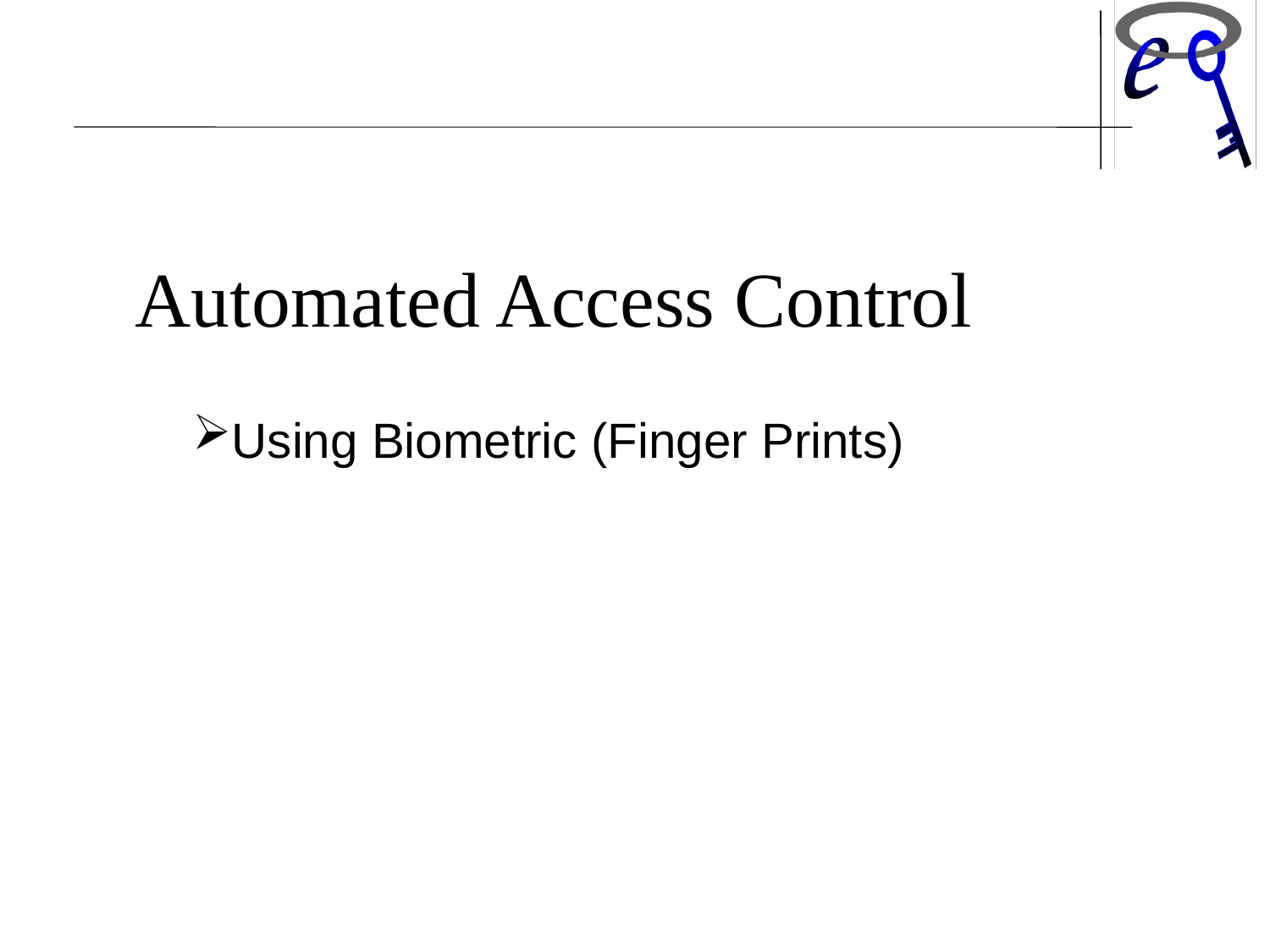

Automated Access Control
Using Biometric (Finger Prints)‏